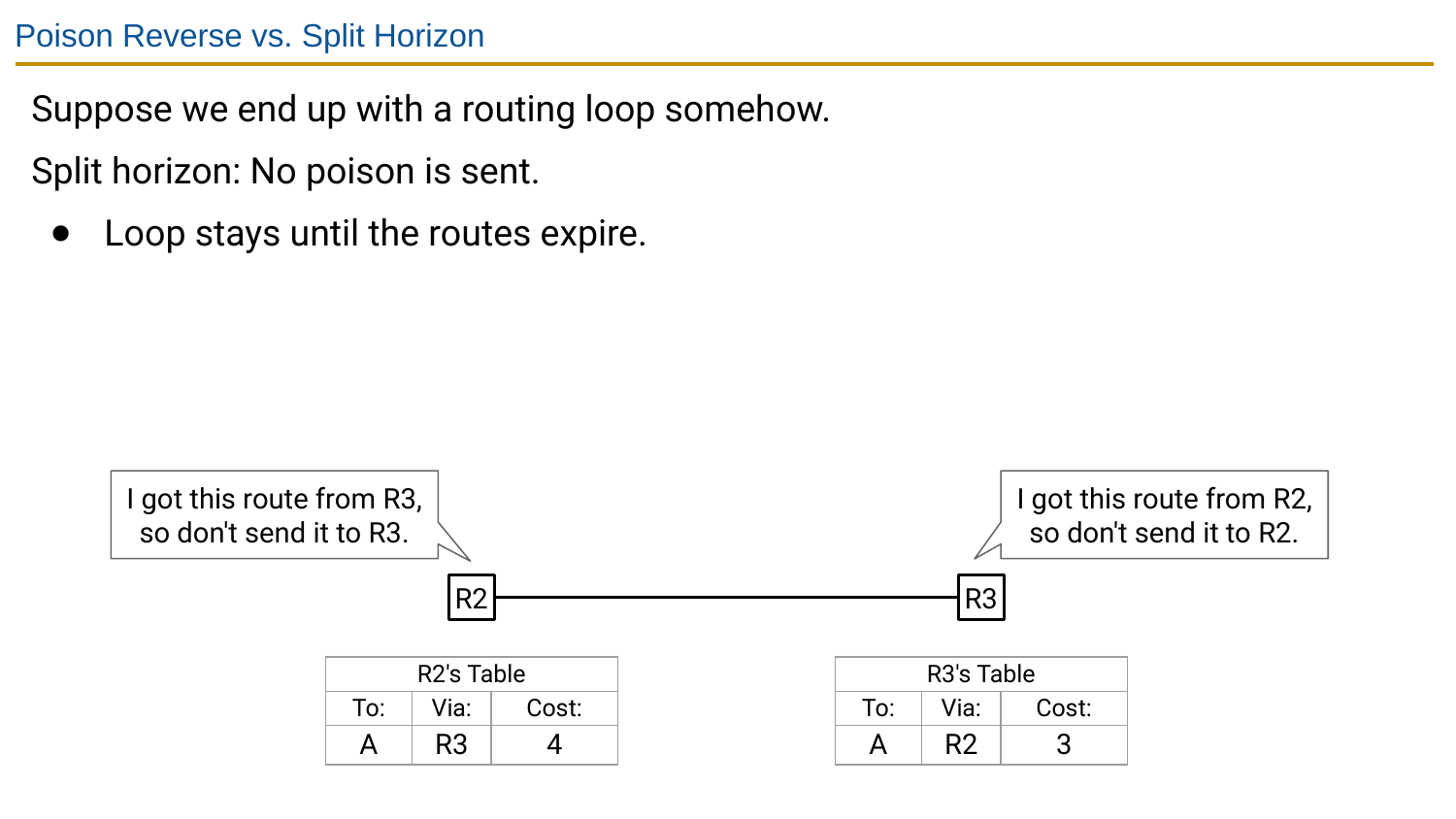

# Poison Reverse vs. Split Horizon
Suppose we end up with a routing loop somehow.
Split horizon: No poison is sent.
Loop stays until the routes expire.

I got this route from R3, so don't send it to R3.
I got this route from R2, so don't send it to R2.
R2
R3
| R2's Table |  |  |
| --- | --- | --- |
| To: | Via: | Cost: |
| A | R3 | 4 |
| R3's Table |  |  |
| --- | --- | --- |
| To: | Via: | Cost: |
| A | R2 | 3 |